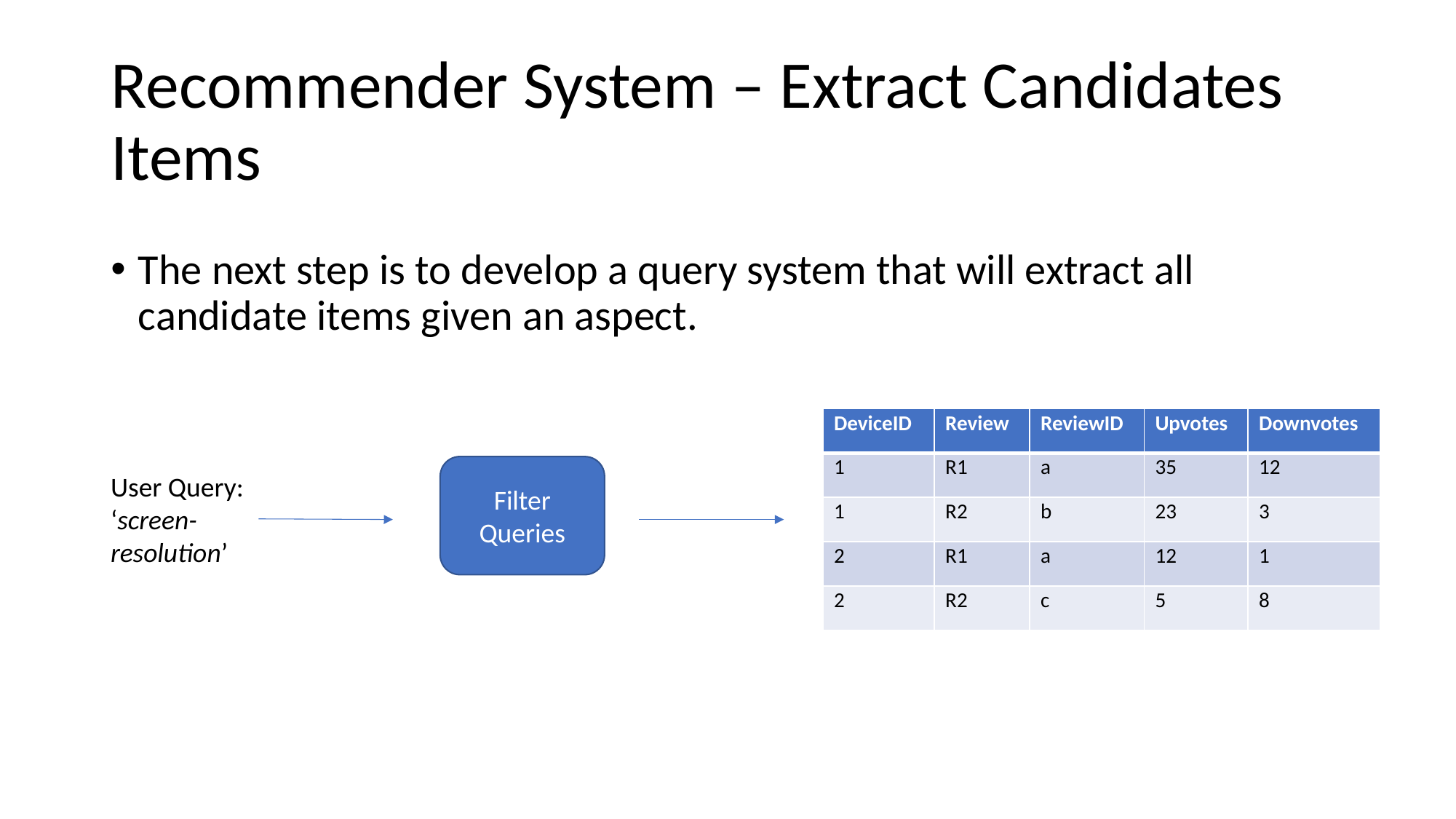

# Recommender System – Extract Candidates Items
The next step is to develop a query system that will extract all candidate items given an aspect.
| DeviceID | Review | ReviewID | Upvotes | Downvotes |
| --- | --- | --- | --- | --- |
| 1 | R1 | a | 35 | 12 |
| 1 | R2 | b | 23 | 3 |
| 2 | R1 | a | 12 | 1 |
| 2 | R2 | c | 5 | 8 |
Filter Queries
User Query: ‘screen-resolution’